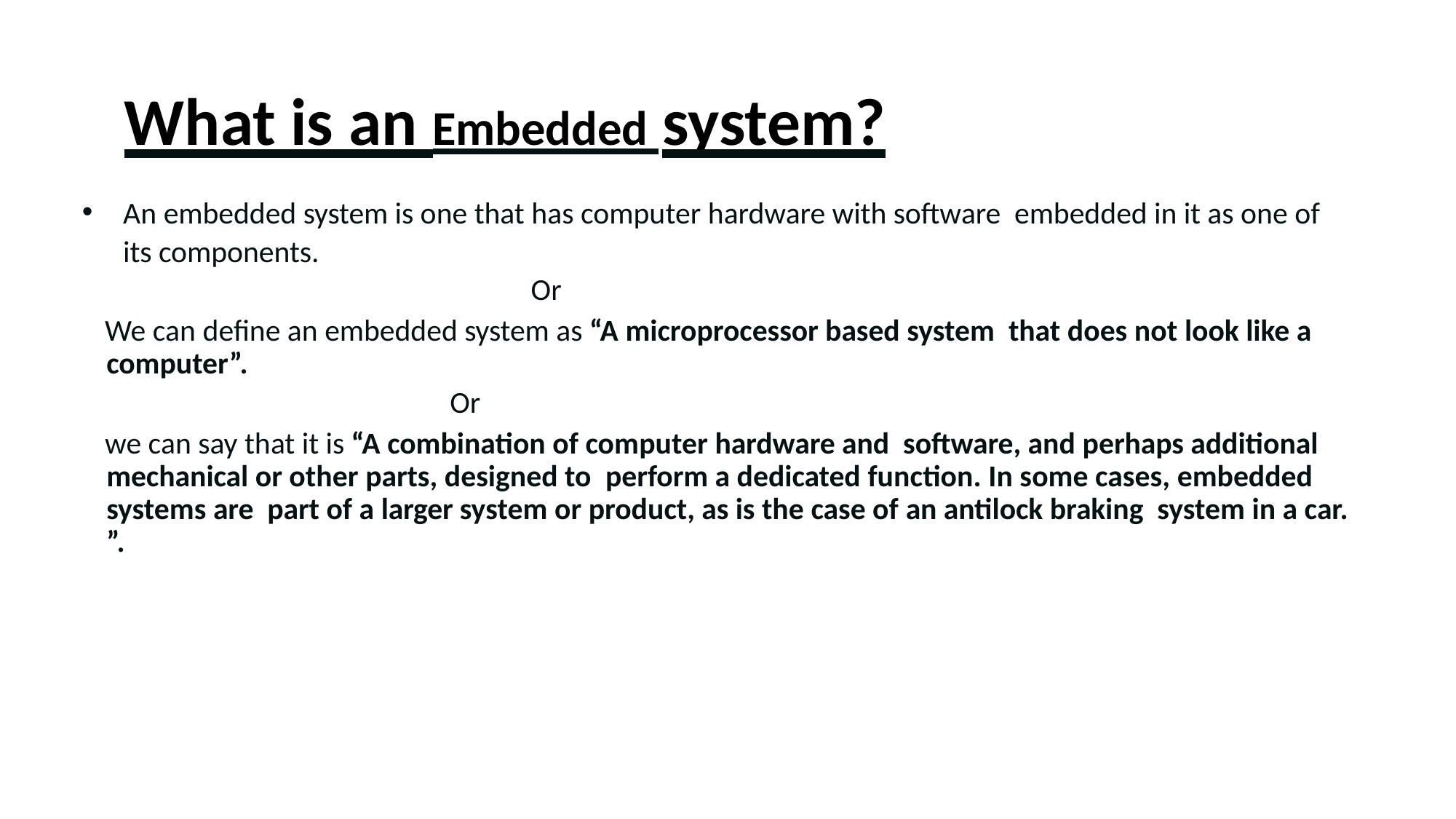

What is an Embedded system?
•
An embedded system is one that has computer hardware with software  embedded in it as one of
its components.
                                                           Or
We can define an embedded system as “A microprocessor based system  that does not look like a computer”.
                      Or
we can say that it is “A combination of computer hardware and  software, and perhaps additional mechanical or other parts, designed to  perform a dedicated function. In some cases, embedded systems are  part of a larger system or product, as is the case of an antilock braking  system in a car. ”.